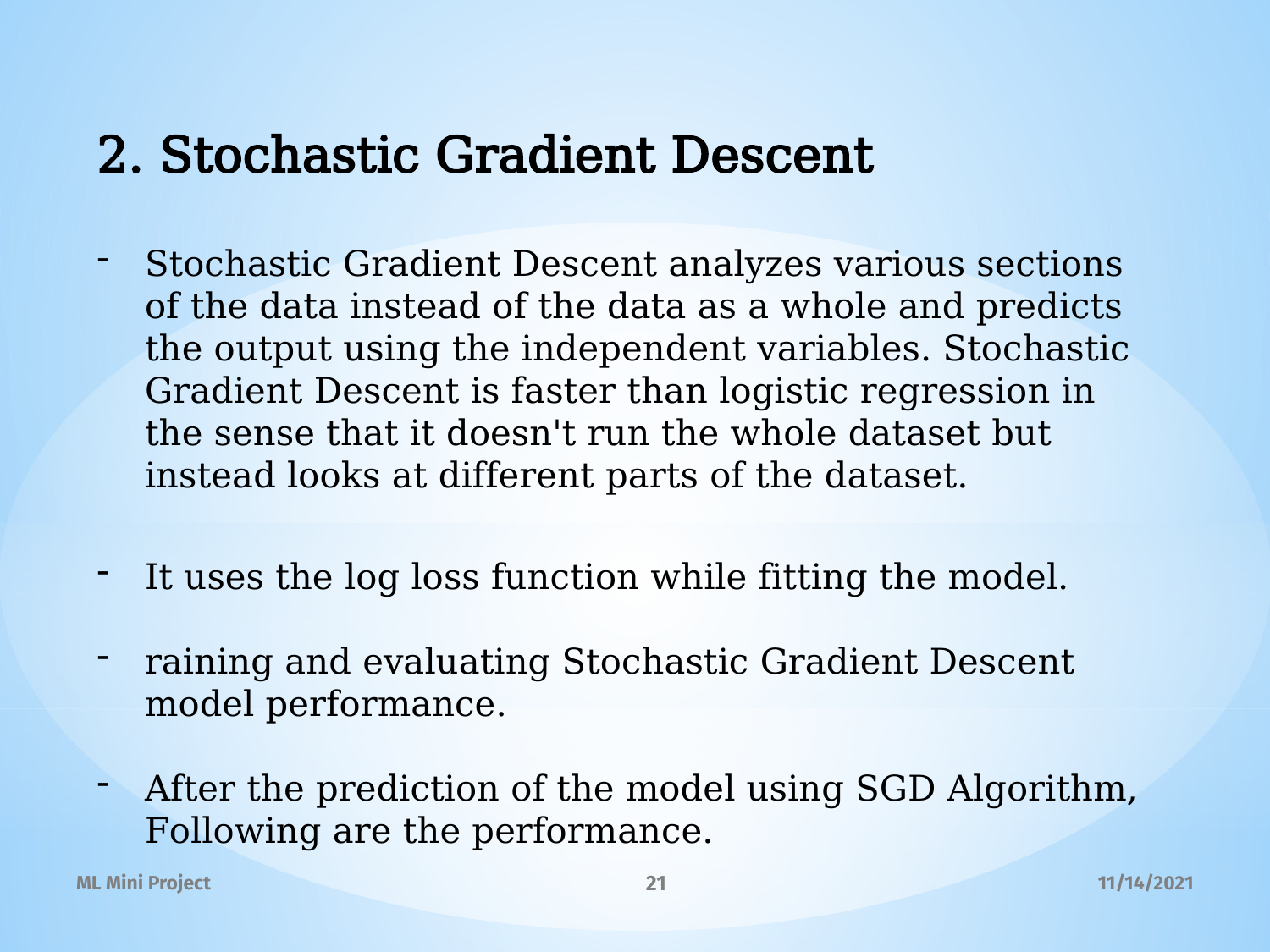

2. Stochastic Gradient Descent

Stochastic Gradient Descent analyzes various sections of the data instead of the data as a whole and predicts the output using the independent variables. Stochastic Gradient Descent is faster than logistic regression in the sense that it doesn't run the whole dataset but instead looks at different parts of the dataset.

It uses the log loss function while fitting the model.

raining and evaluating Stochastic Gradient Descent model performance.

After the prediction of the model using SGD Algorithm, Following are the performance.
ML Mini Project
21
11/14/2021